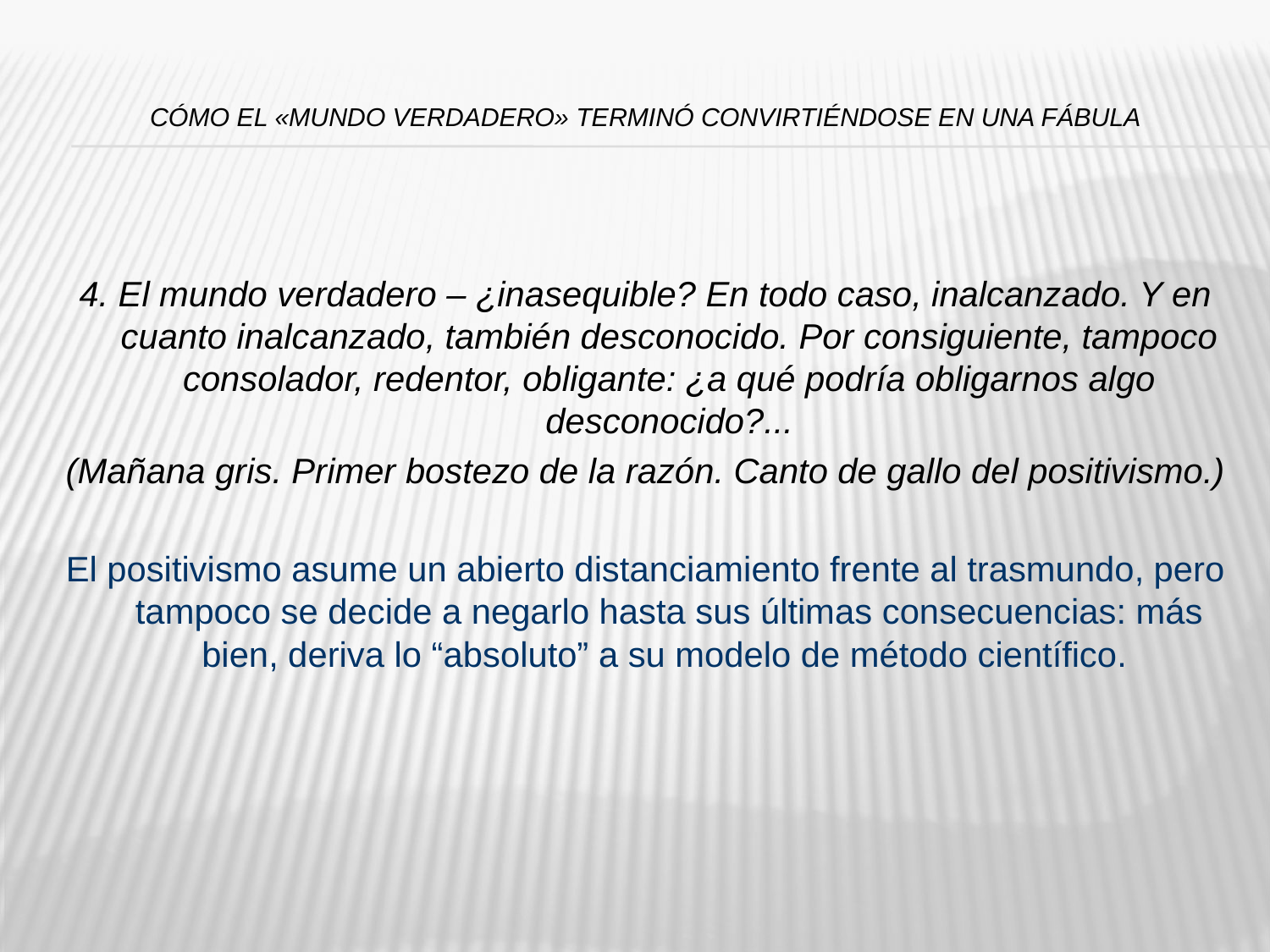

# Cómo el «mundo verdadero» terminó convirtiéndose en una fábula

4. El mundo verdadero – ¿inasequible? En todo caso, inalcanzado. Y en cuanto inalcanzado, también desconocido. Por consiguiente, tampoco consolador, redentor, obligante: ¿a qué podría obligarnos algo desconocido?...
(Mañana gris. Primer bostezo de la razón. Canto de gallo del positivismo.)

El positivismo asume un abierto distanciamiento frente al trasmundo, pero tampoco se decide a negarlo hasta sus últimas consecuencias: más bien, deriva lo “absoluto” a su modelo de método científico.